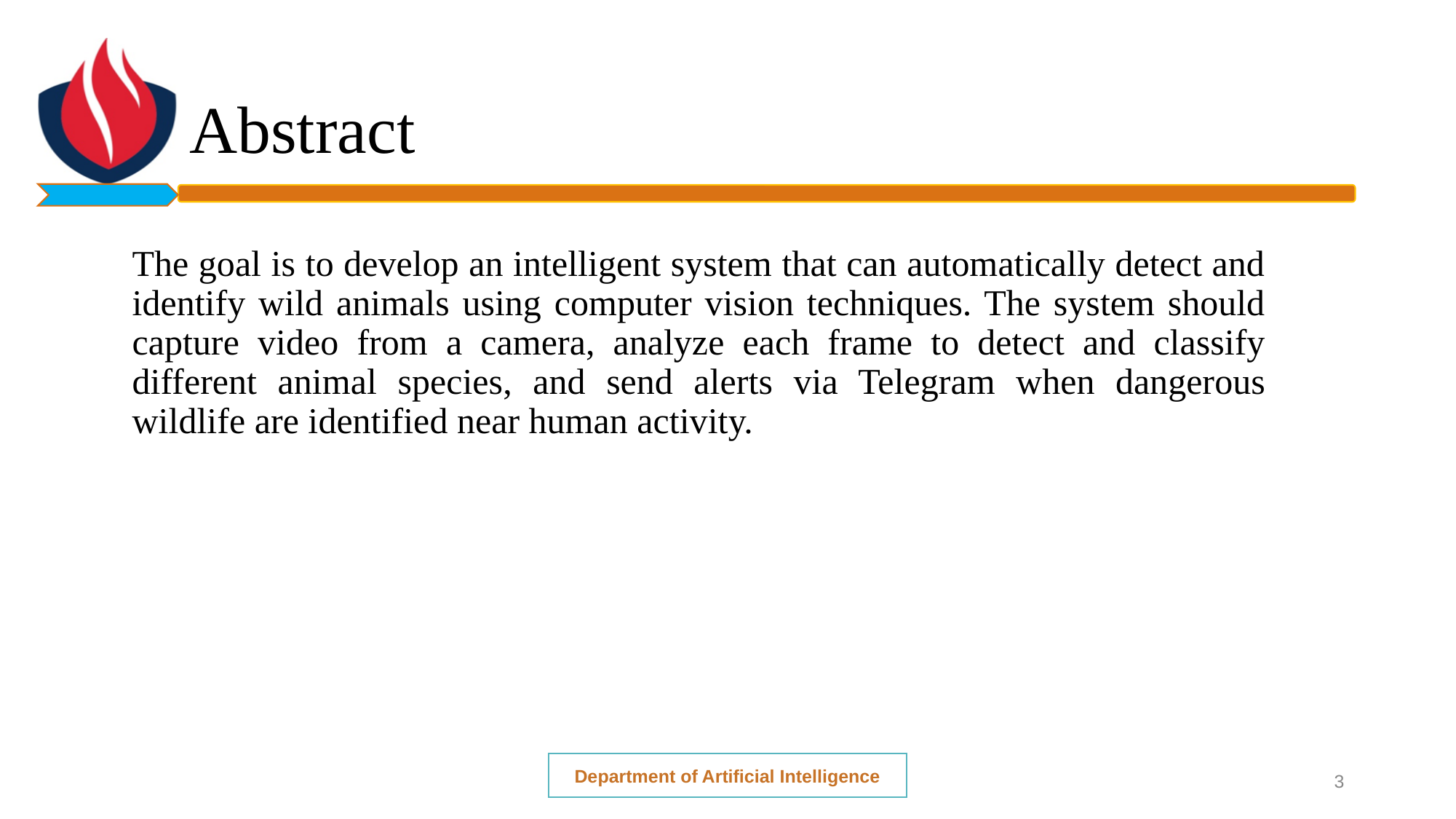

# Abstract
The goal is to develop an intelligent system that can automatically detect and identify wild animals using computer vision techniques. The system should capture video from a camera, analyze each frame to detect and classify different animal species, and send alerts via Telegram when dangerous wildlife are identified near human activity.
Department of Artificial Intelligence
3